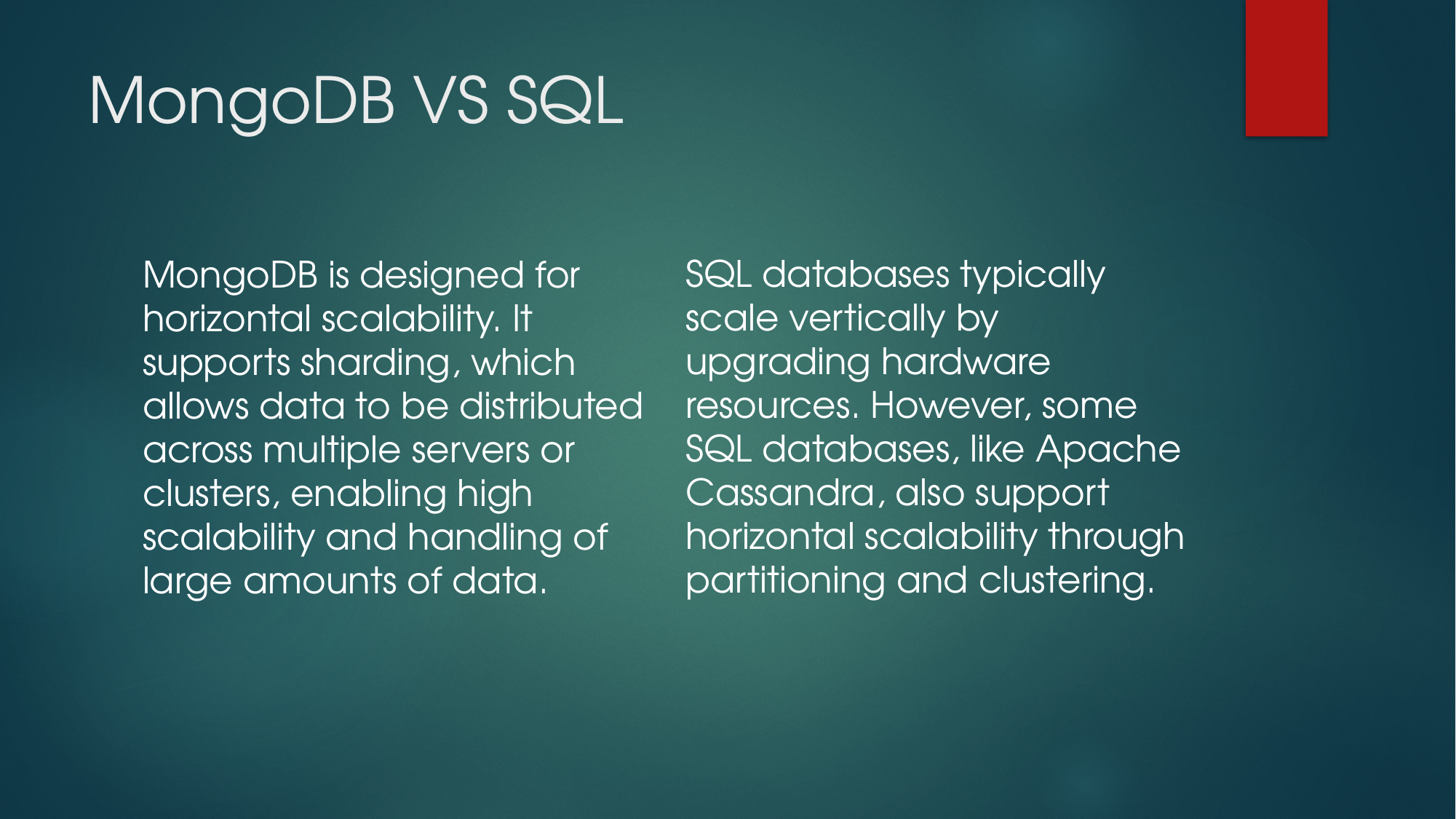

# MongoDB VS SQL
SQL databases typically scale vertically by upgrading hardware resources. However, some SQL databases, like Apache Cassandra, also support horizontal scalability through partitioning and clustering.
MongoDB is designed for horizontal scalability. It supports sharding, which allows data to be distributed across multiple servers or clusters, enabling high scalability and handling of large amounts of data.